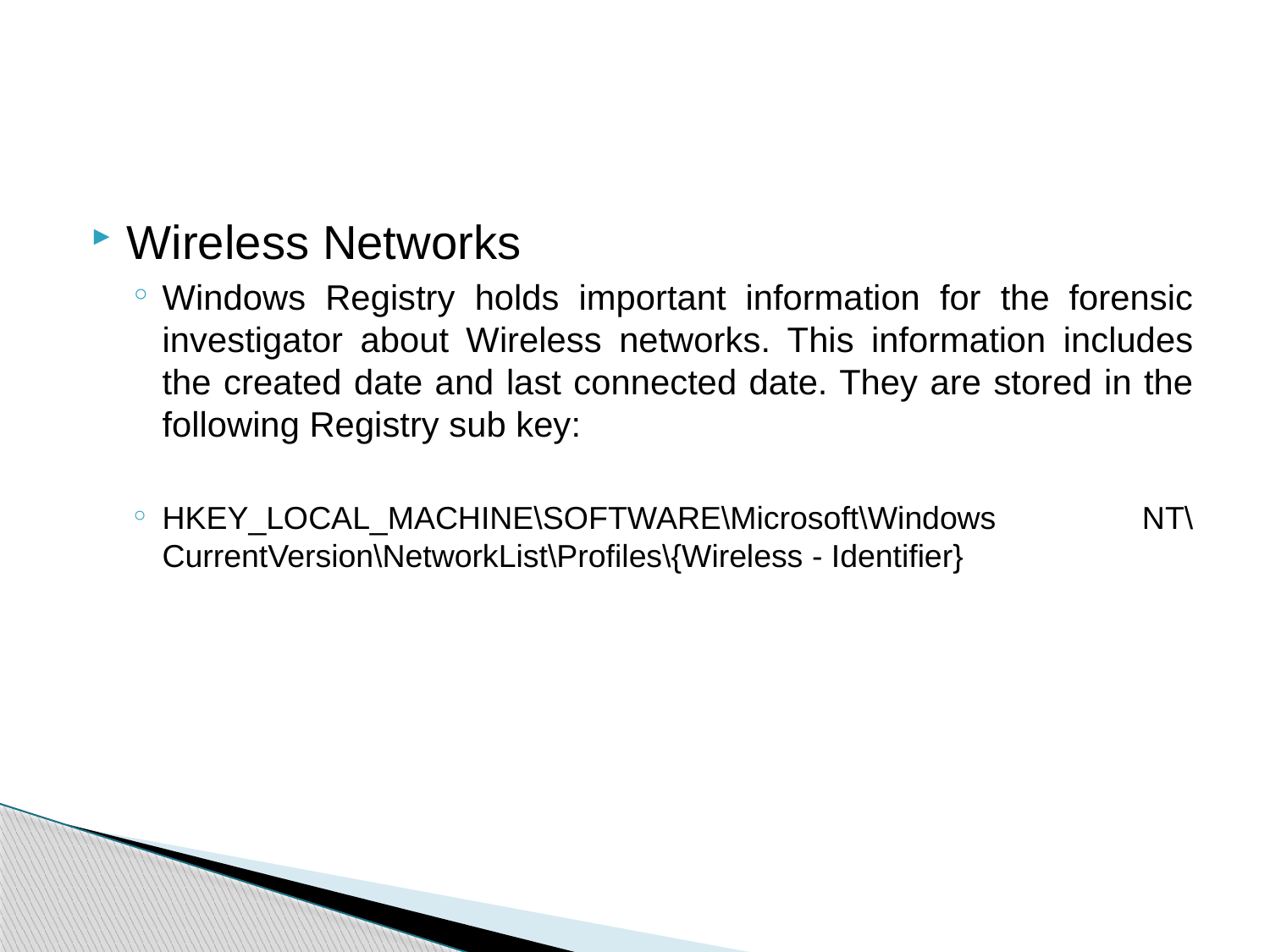

#
Wireless Networks
Windows Registry holds important information for the forensic investigator about Wireless networks. This information includes the created date and last connected date. They are stored in the following Registry sub key:

HKEY_LOCAL_MACHINE\SOFTWARE\Microsoft\Windows NT\CurrentVersion\NetworkList\Profiles\{Wireless - Identifier}